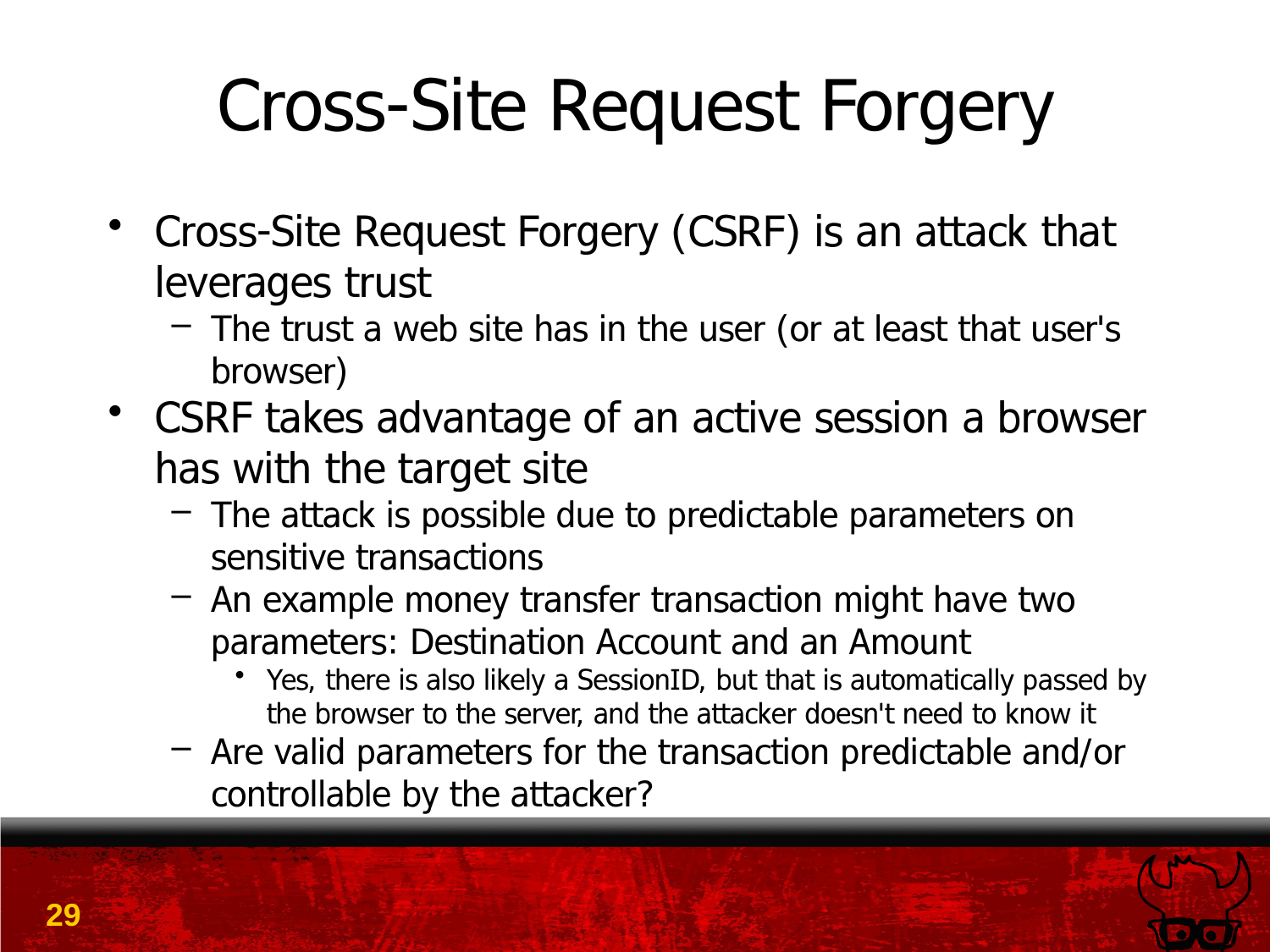

# Cross-Site Request Forgery
Cross-Site Request Forgery (CSRF) is an attack that leverages trust
The trust a web site has in the user (or at least that user's browser)
CSRF takes advantage of an active session a browser has with the target site
The attack is possible due to predictable parameters on sensitive transactions
An example money transfer transaction might have two parameters: Destination Account and an Amount
Yes, there is also likely a SessionID, but that is automatically passed by the browser to the server, and the attacker doesn't need to know it
Are valid parameters for the transaction predictable and/or controllable by the attacker?